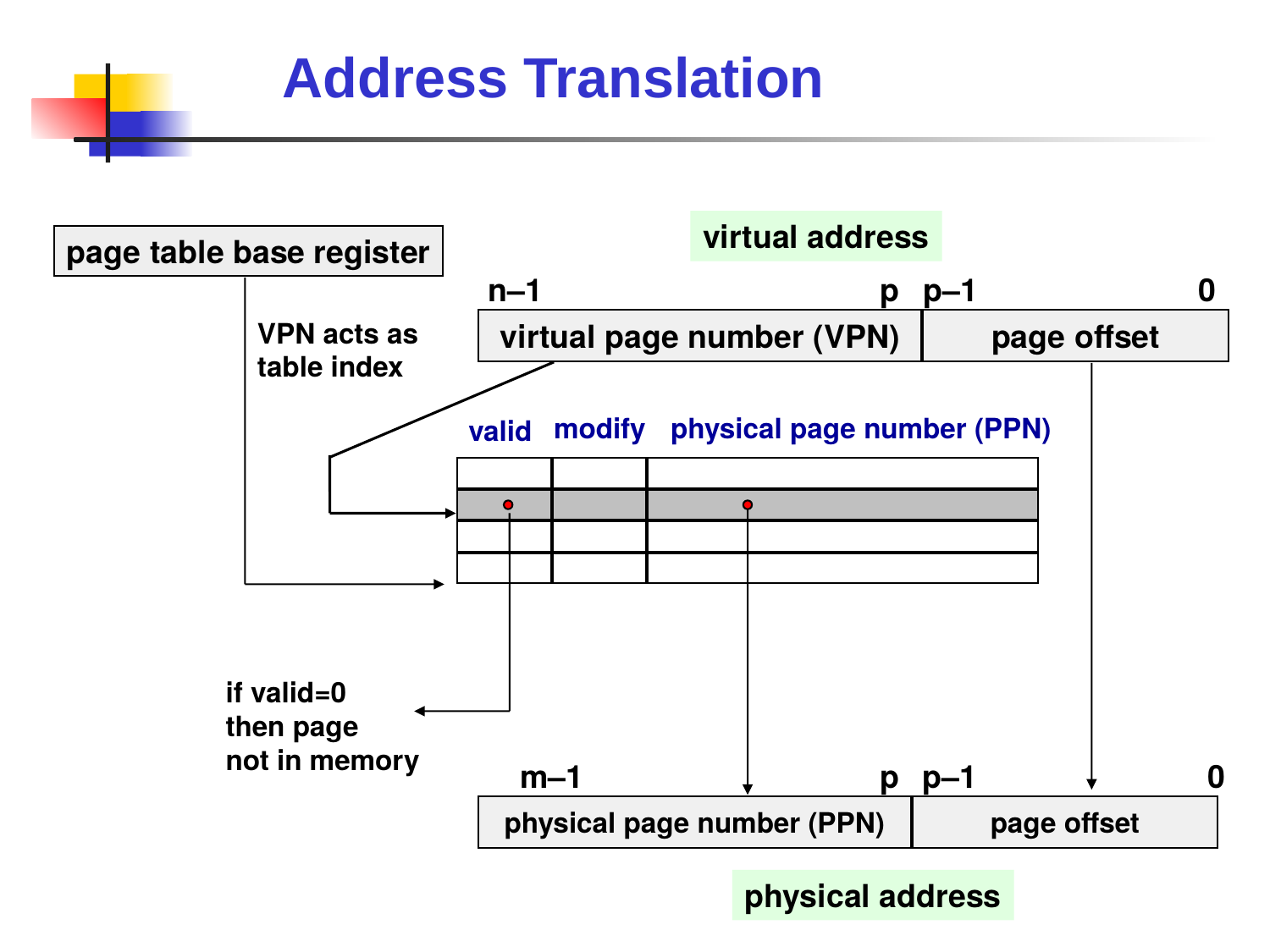

Address Translation
virtual address
page table base register
n–1
p
p–1
0

VPN acts as
table index
virtual page number (VPN)
page offset

physical page number (PPN)
modify
valid

if valid=0
then page
not in memory

m–1
p
p–1
0
physical page number (PPN)
page offset
physical address